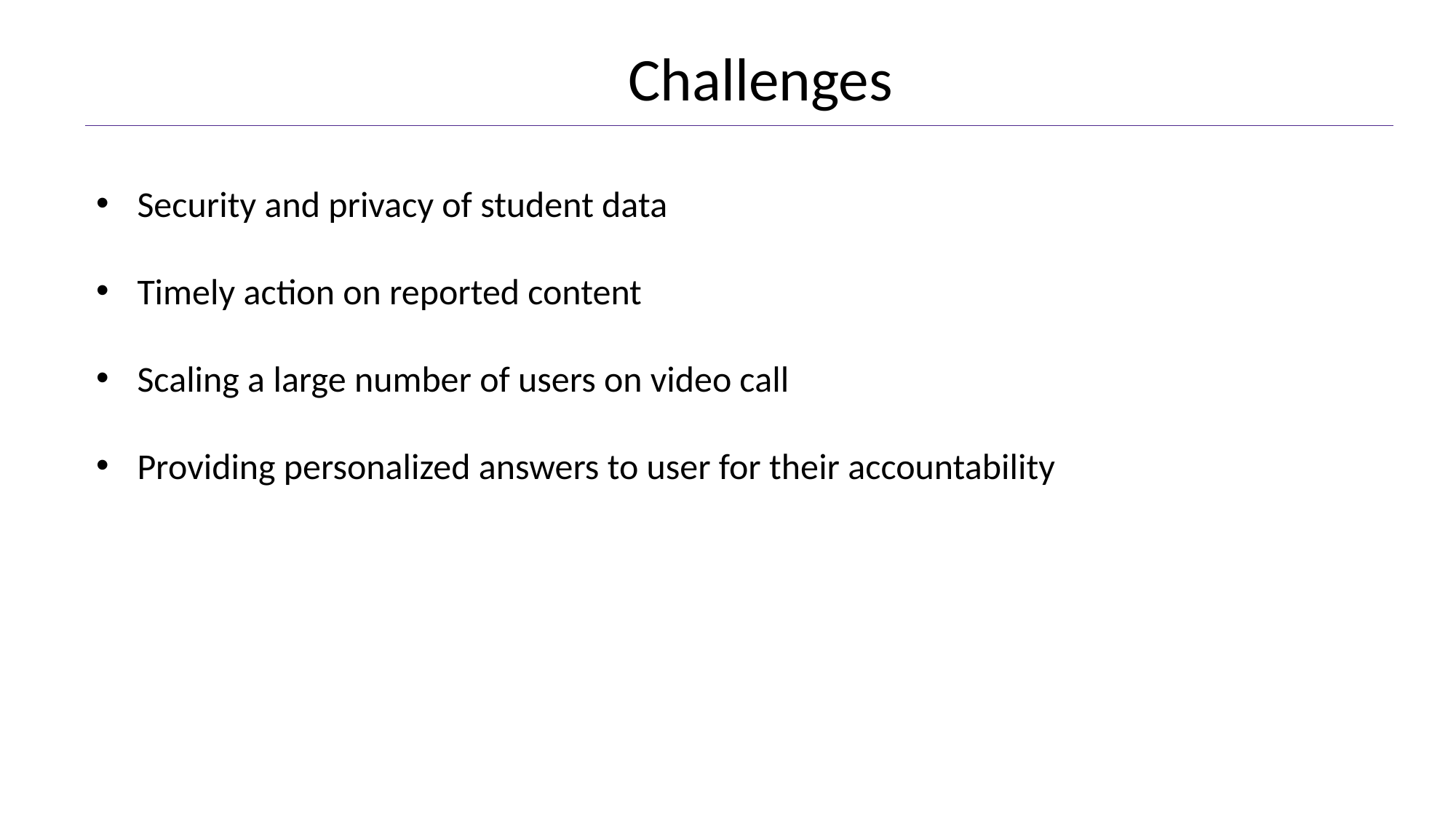

Dashboard
Challenges

Security and privacy of student data

Timely action on reported content

Scaling a large number of users on video call

Providing personalized answers to user for their accountability